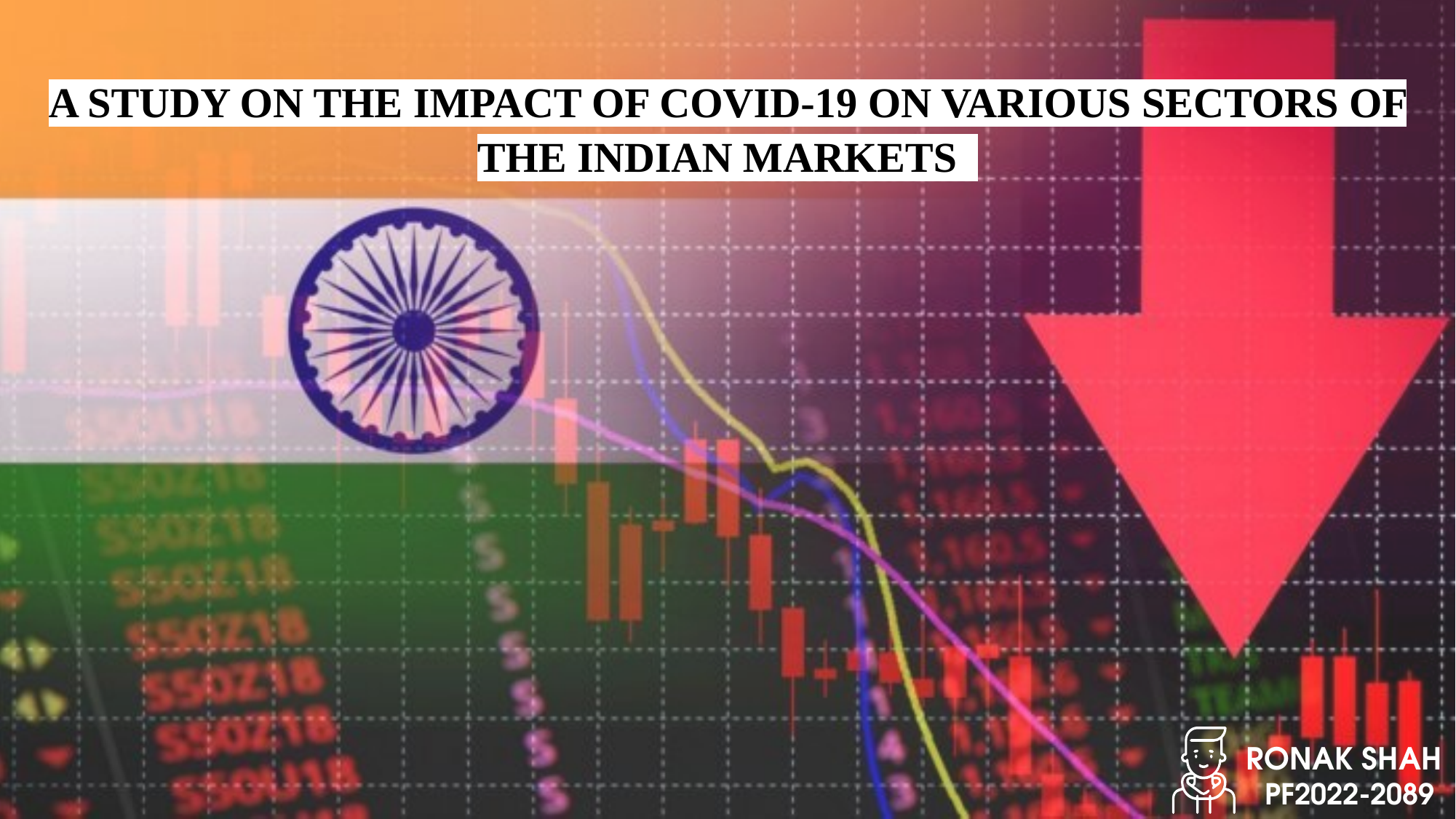

A STUDY ON THE IMPACT OF COVID-19 ON VARIOUS SECTORS OF THE INDIAN MARKETS

RONAK SHAH
PF2022-2089